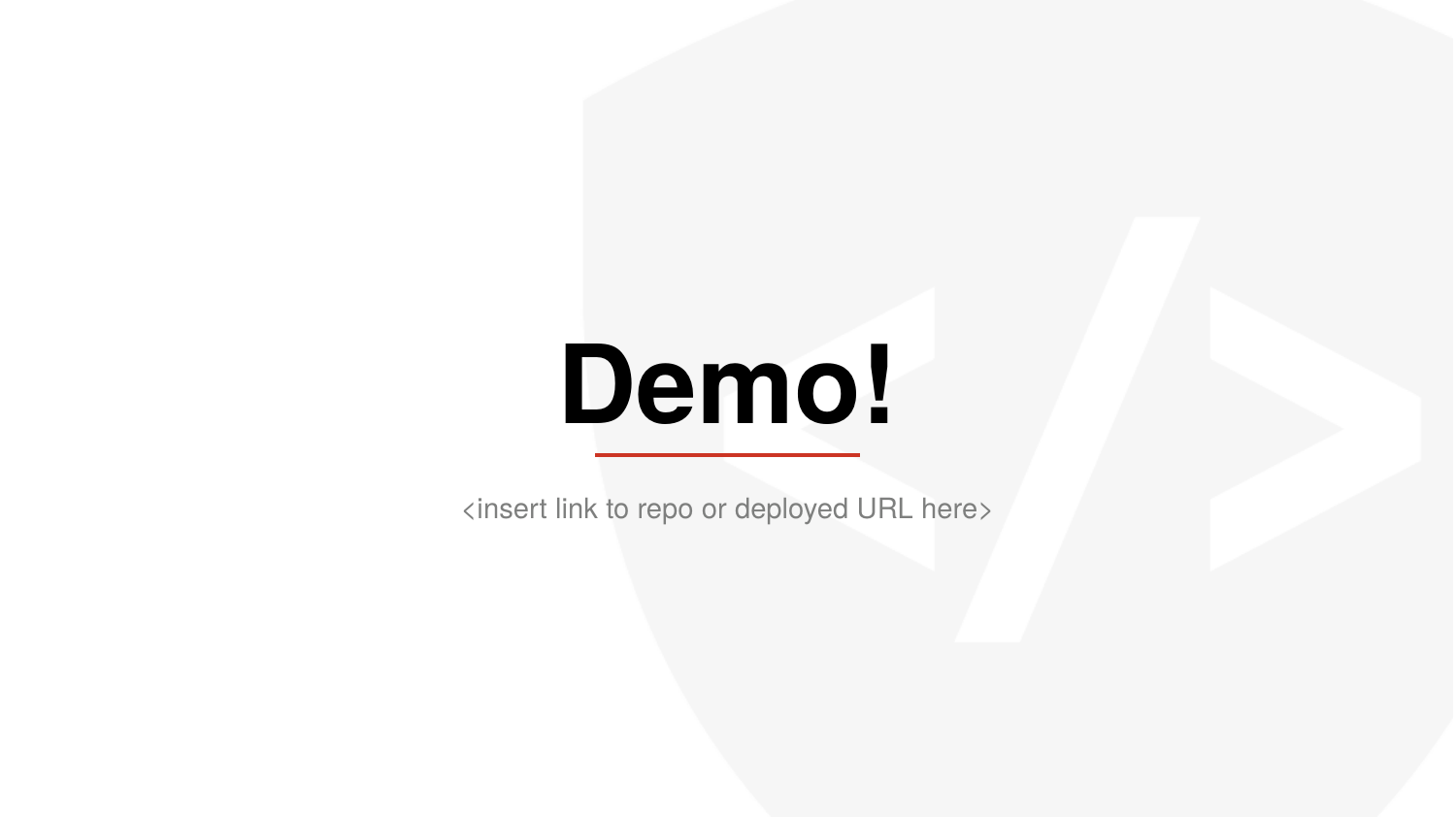

Demo!
<insert link to repo or deployed URL here>